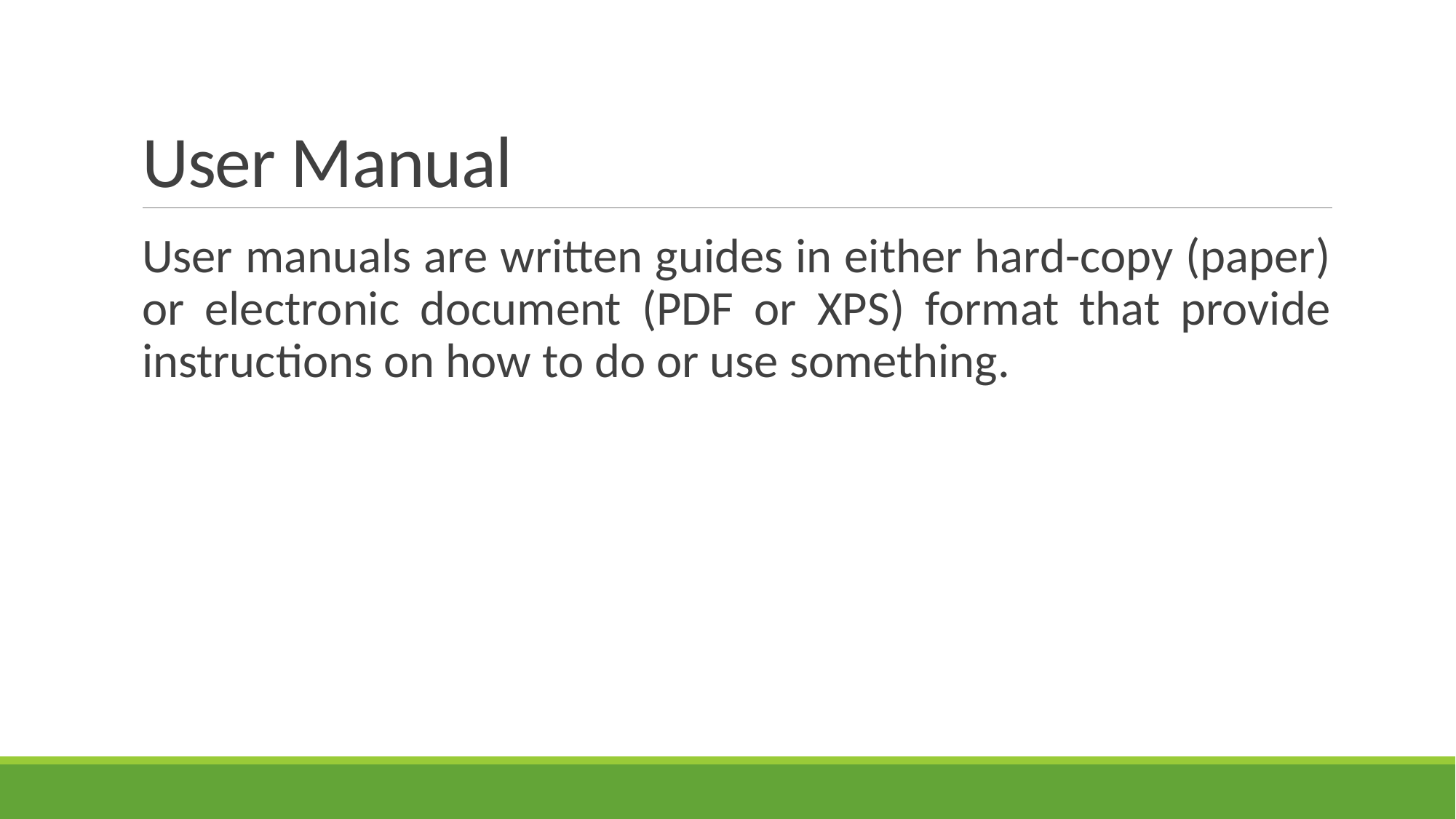

# User Manual
User manuals are written guides in either hard-copy (paper) or electronic document (PDF or XPS) format that provide instructions on how to do or use something.